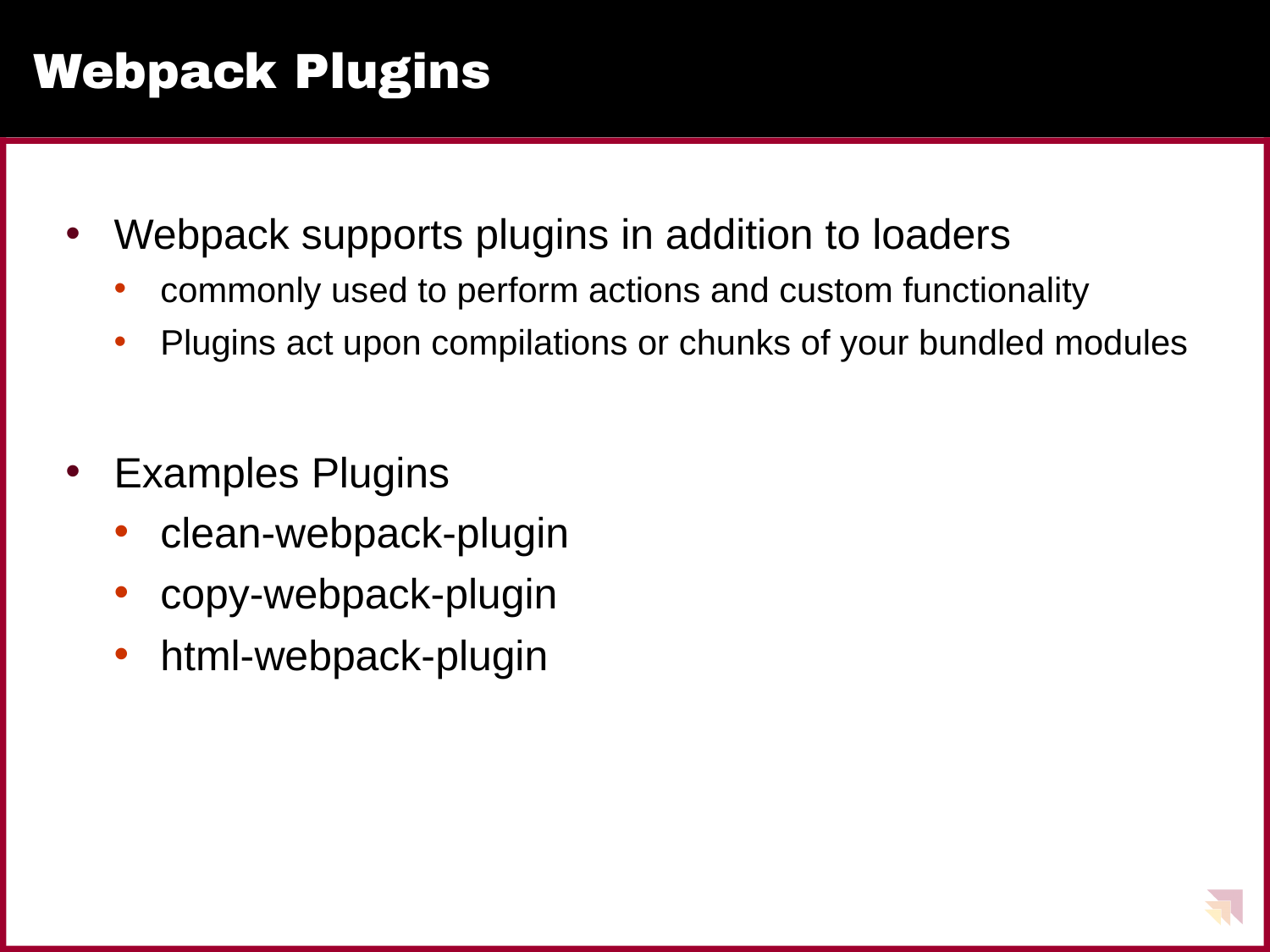

# Webpack Plugins
Webpack supports plugins in addition to loaders
commonly used to perform actions and custom functionality
Plugins act upon compilations or chunks of your bundled modules

Examples Plugins
clean-webpack-plugin
copy-webpack-plugin
html-webpack-plugin